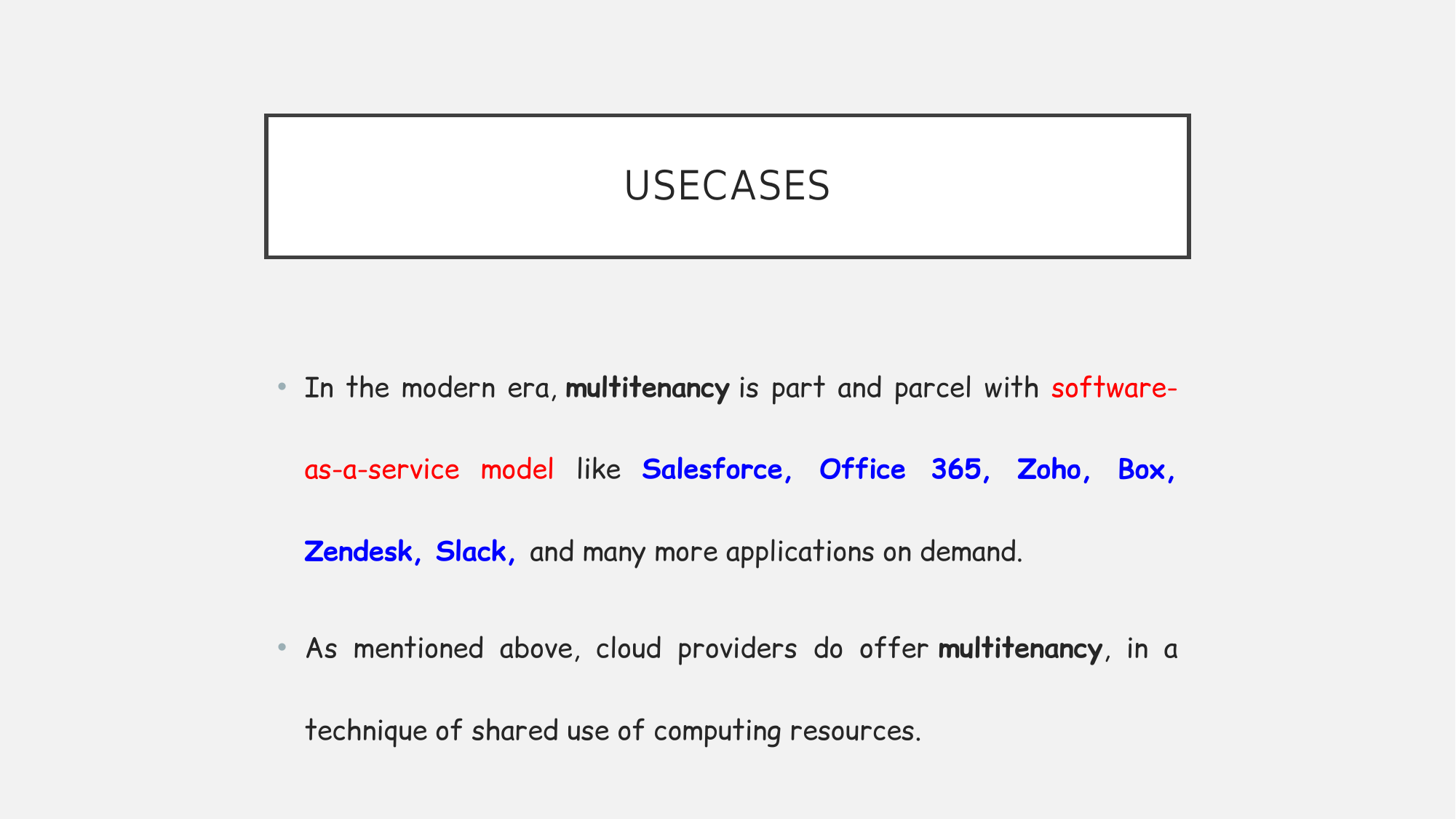

# usecases
In the modern era, multitenancy is part and parcel with software-as-a-service model like Salesforce, Office 365, Zoho, Box, Zendesk, Slack, and many more applications on demand.
As mentioned above, cloud providers do offer multitenancy, in a technique of shared use of computing resources.